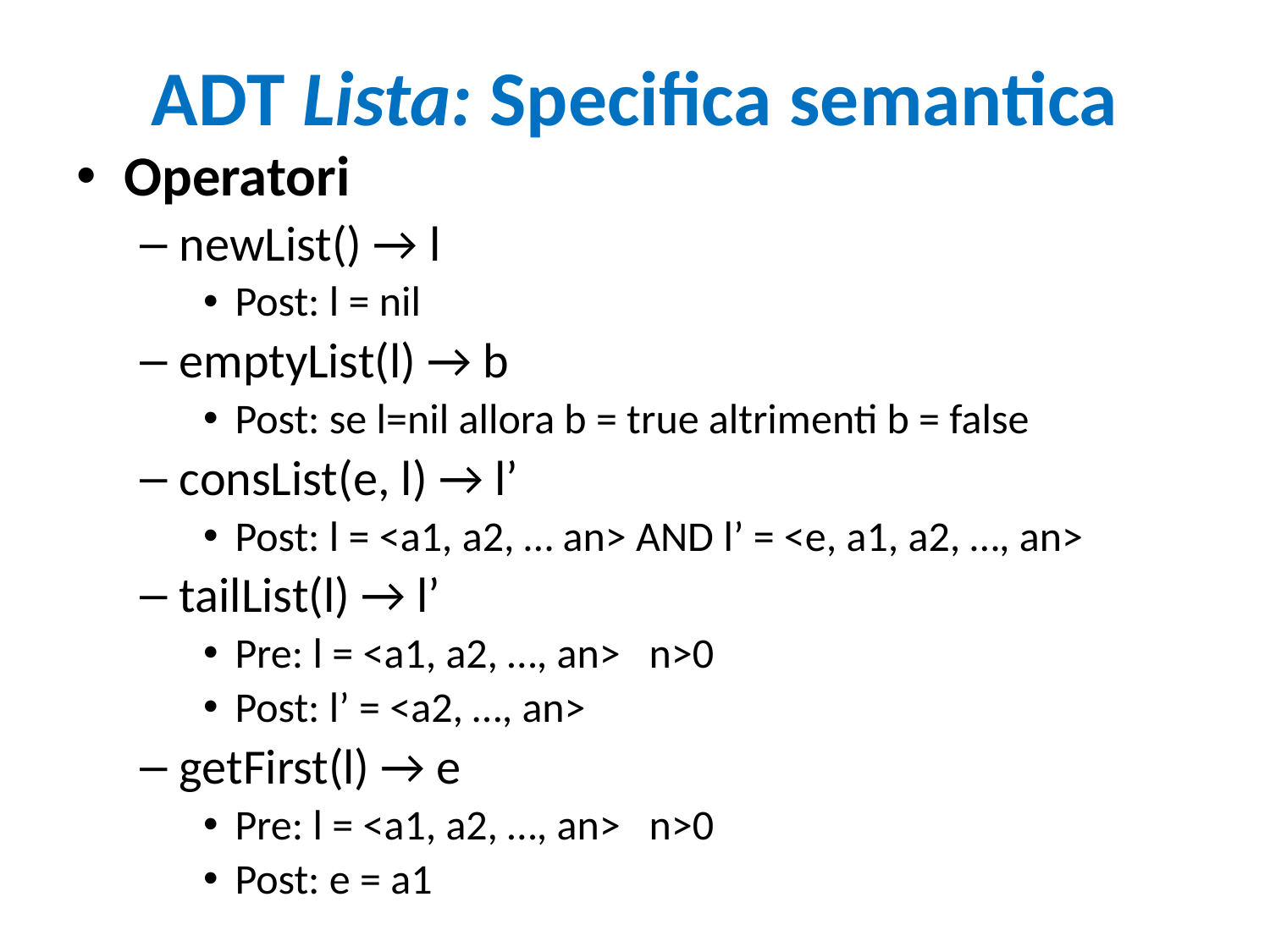

# ADT Lista: Specifica semantica
Operatori
newList() → l
Post: l = nil
emptyList(l) → b
Post: se l=nil allora b = true altrimenti b = false
consList(e, l) → l’
Post: l = <a1, a2, … an> AND l’ = <e, a1, a2, …, an>
tailList(l) → l’
Pre: l = <a1, a2, …, an>   n>0
Post: l’ = <a2, …, an>
getFirst(l) → e
Pre: l = <a1, a2, …, an>   n>0
Post: e = a1